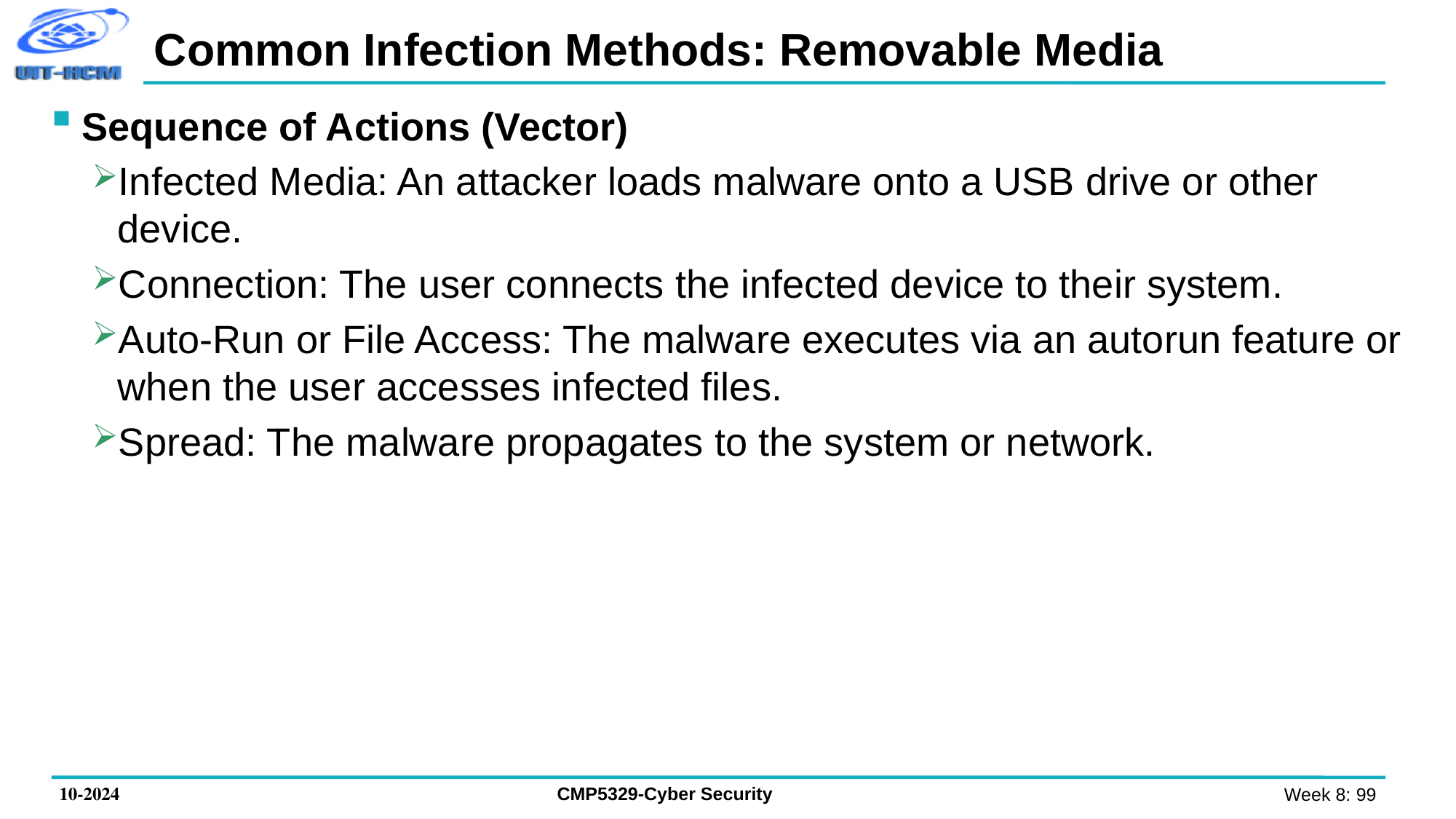

# Common Infection Methods: Removable Media
Sequence of Actions (Vector)
Infected Media: An attacker loads malware onto a USB drive or other device.
Connection: The user connects the infected device to their system.
Auto-Run or File Access: The malware executes via an autorun feature or when the user accesses infected files.
Spread: The malware propagates to the system or network.